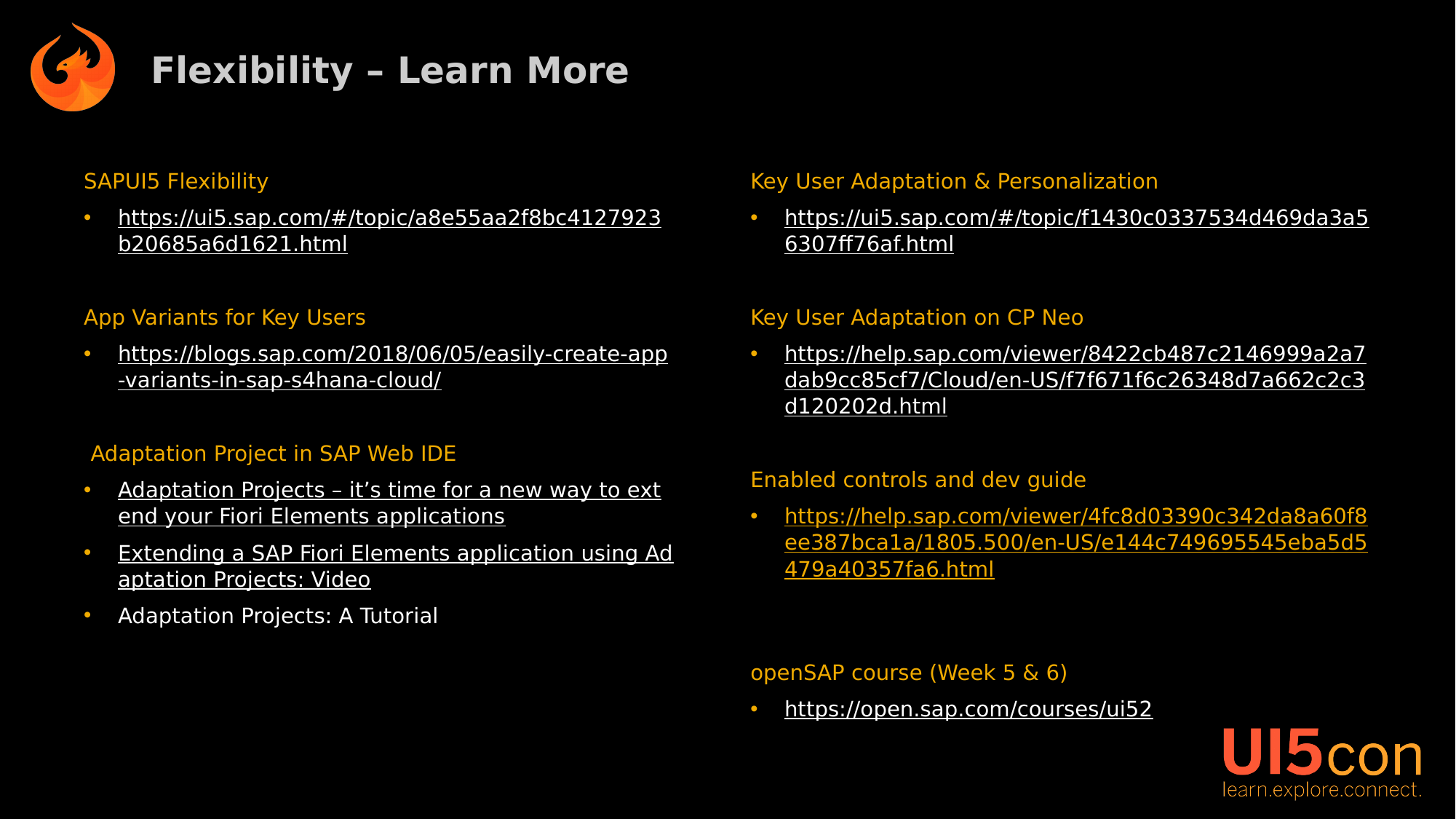

Flexibility – Learn More
SAPUI5 Flexibility
https://ui5.sap.com/#/topic/a8e55aa2f8bc4127923b20685a6d1621.html

App Variants for Key Users
https://blogs.sap.com/2018/06/05/easily-create-app-variants-in-sap-s4hana-cloud/

 Adaptation Project in SAP Web IDE
Adaptation Projects – it’s time for a new way to extend your Fiori Elements applications
Extending a SAP Fiori Elements application using Adaptation Projects: Video
Adaptation Projects: A Tutorial

Key User Adaptation & Personalization
https://ui5.sap.com/#/topic/f1430c0337534d469da3a56307ff76af.html

Key User Adaptation on CP Neo
https://help.sap.com/viewer/8422cb487c2146999a2a7dab9cc85cf7/Cloud/en-US/f7f671f6c26348d7a662c2c3d120202d.html

Enabled controls and dev guide
https://help.sap.com/viewer/4fc8d03390c342da8a60f8ee387bca1a/1805.500/en-US/e144c749695545eba5d5479a40357fa6.html

openSAP course (Week 5 & 6)
https://open.sap.com/courses/ui52